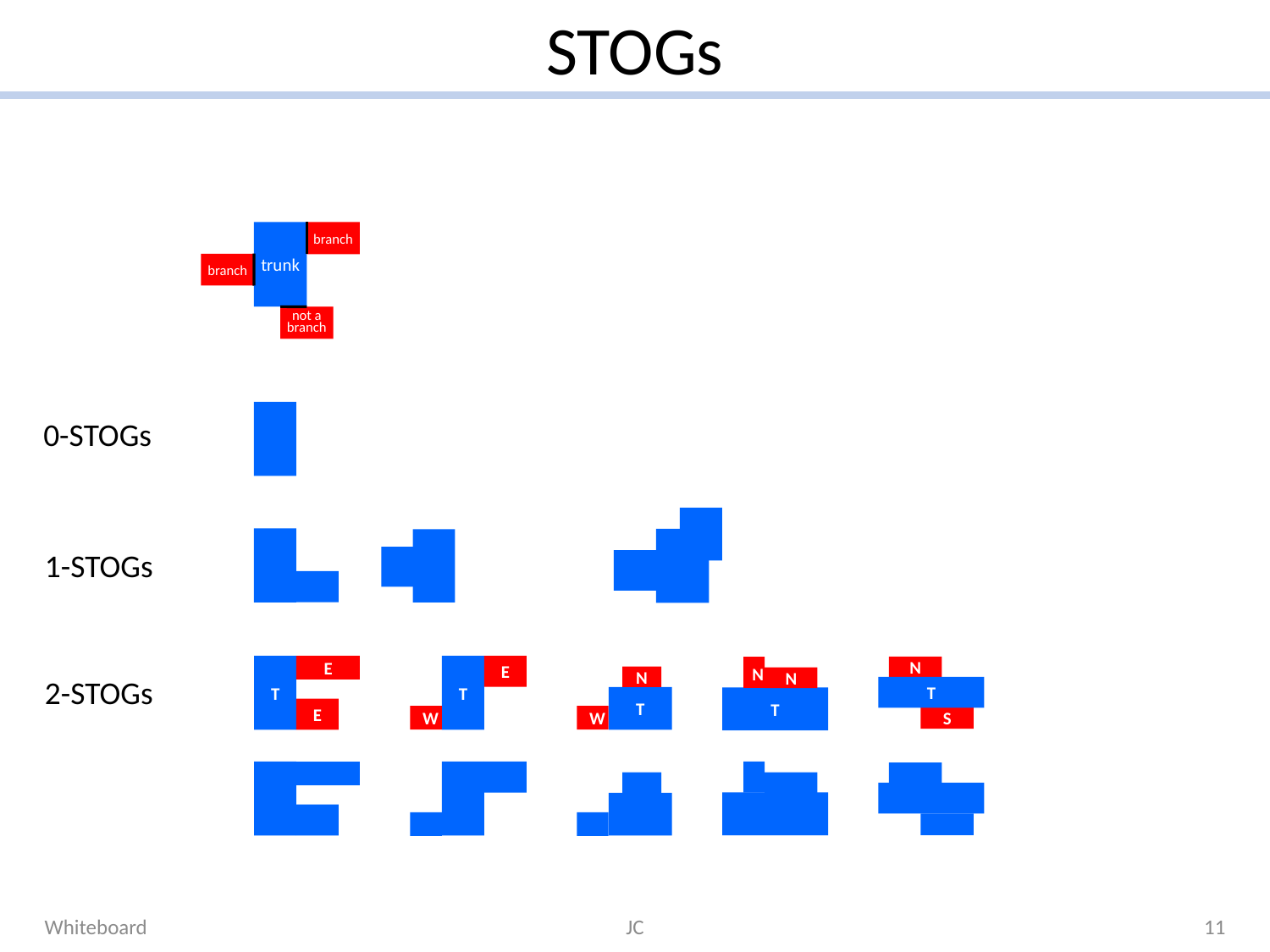

# STOGs
trunk
branch
branch
not a branch

0-STOGs

1-STOGs
T
E
E
T
E
W
N
T
S
N
N
T
N
T
W
2-STOGs

Whiteboard
JC
11